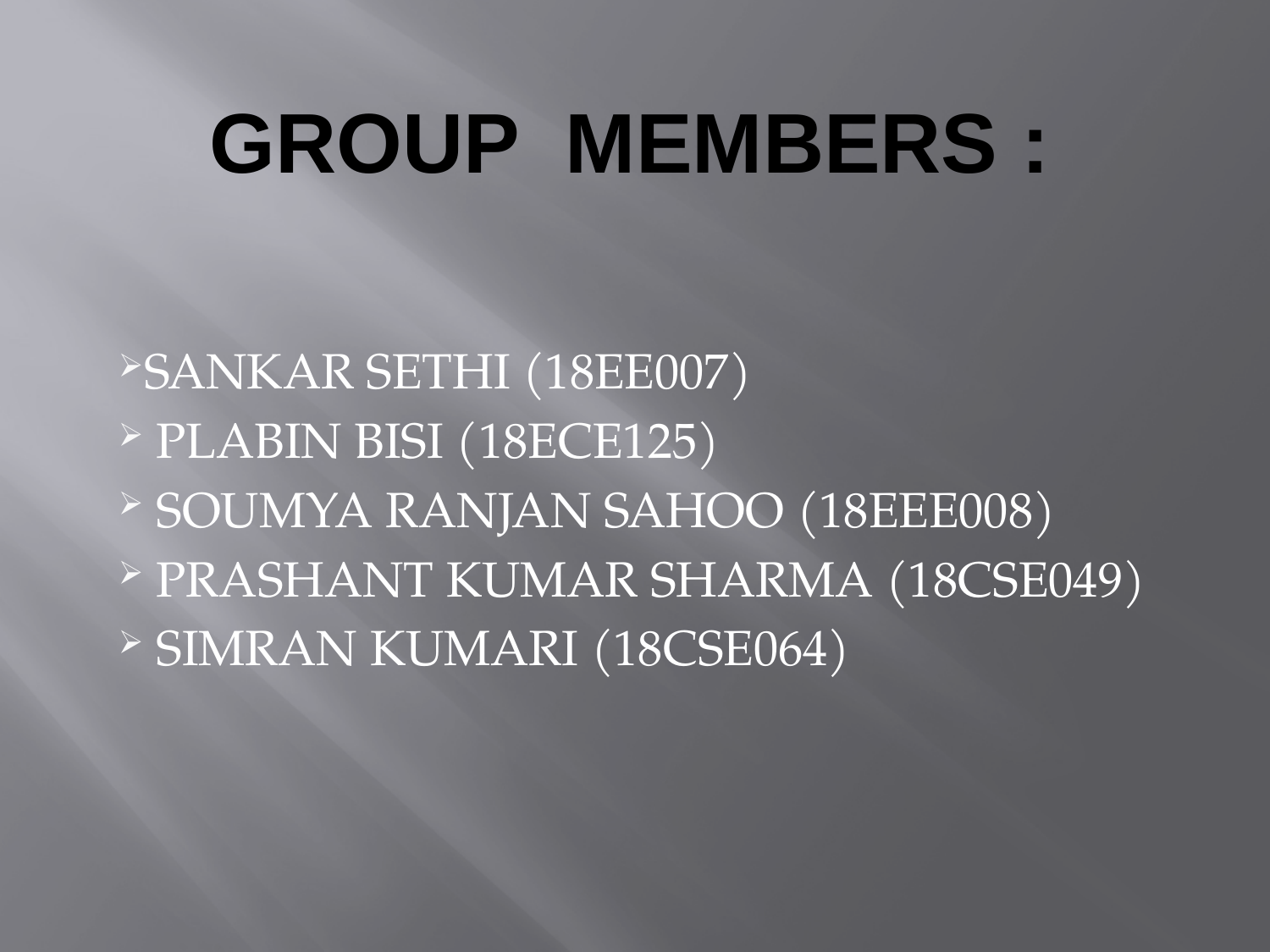

# Group  members :

SANKAR SETHI (18EE007)
 PLABIN BISI (18ECE125)
 SOUMYA RANJAN SAHOO (18EEE008)
 PRASHANT KUMAR SHARMA (18CSE049)
 SIMRAN KUMARI (18CSE064)